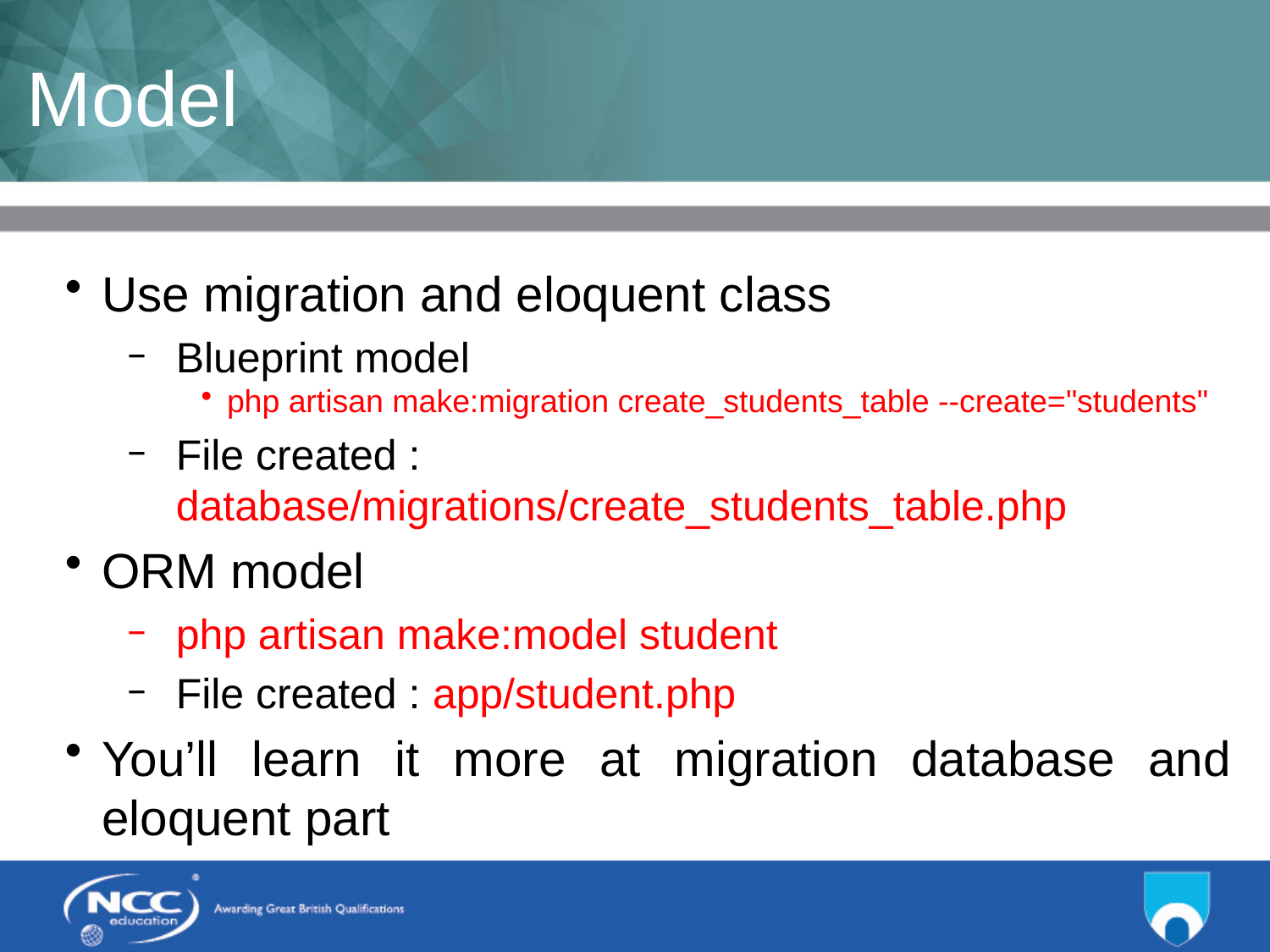

# Model
Use migration and eloquent class
Blueprint model
php artisan make:migration create_students_table --create="students"
File created : database/migrations/create_students_table.php
ORM model
php artisan make:model student
File created : app/student.php
You’ll learn it more at migration database and eloquent part